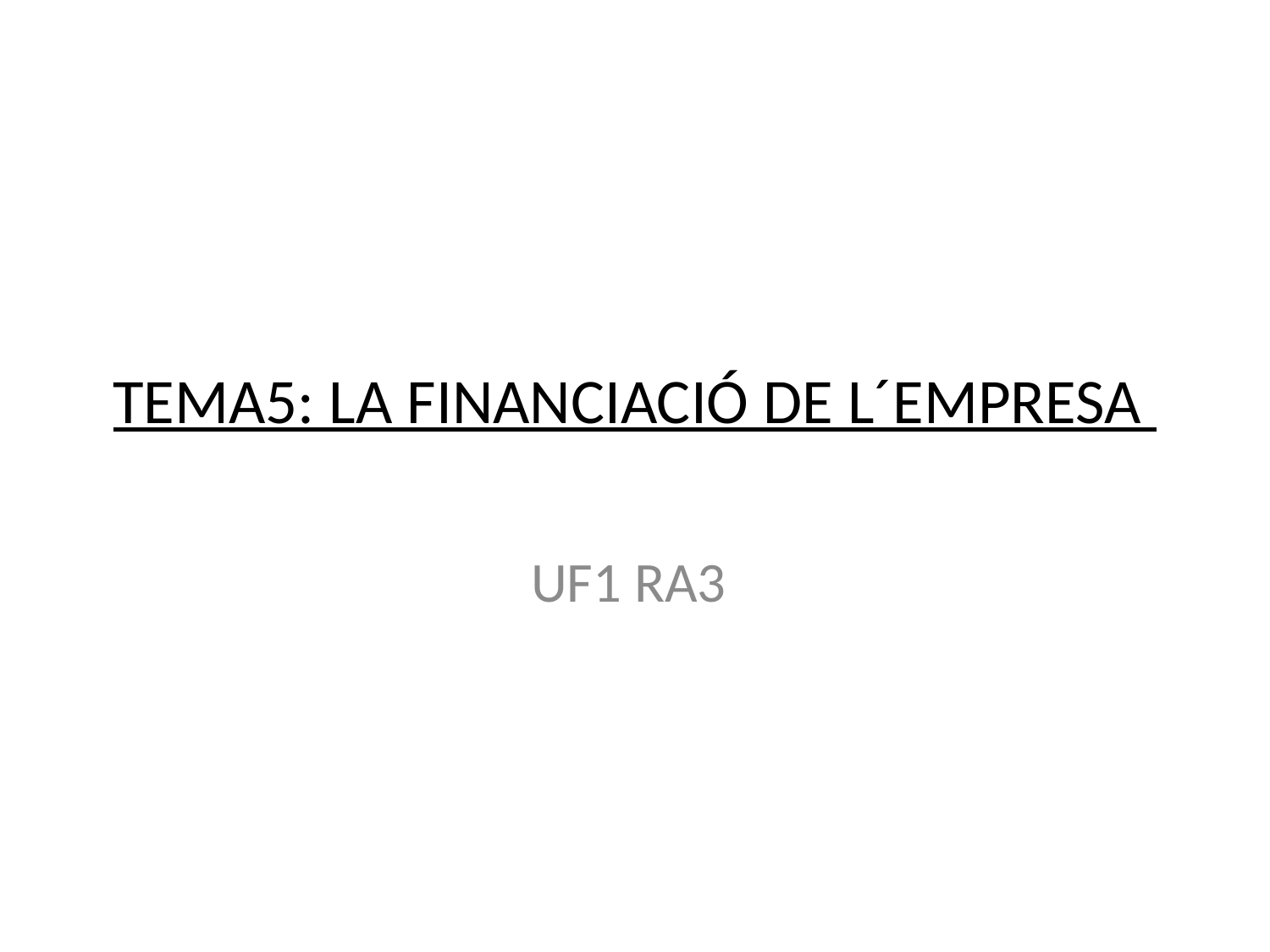

TEMA5: LA FINANCIACIÓ DE L´EMPRESA
UF1 RA3